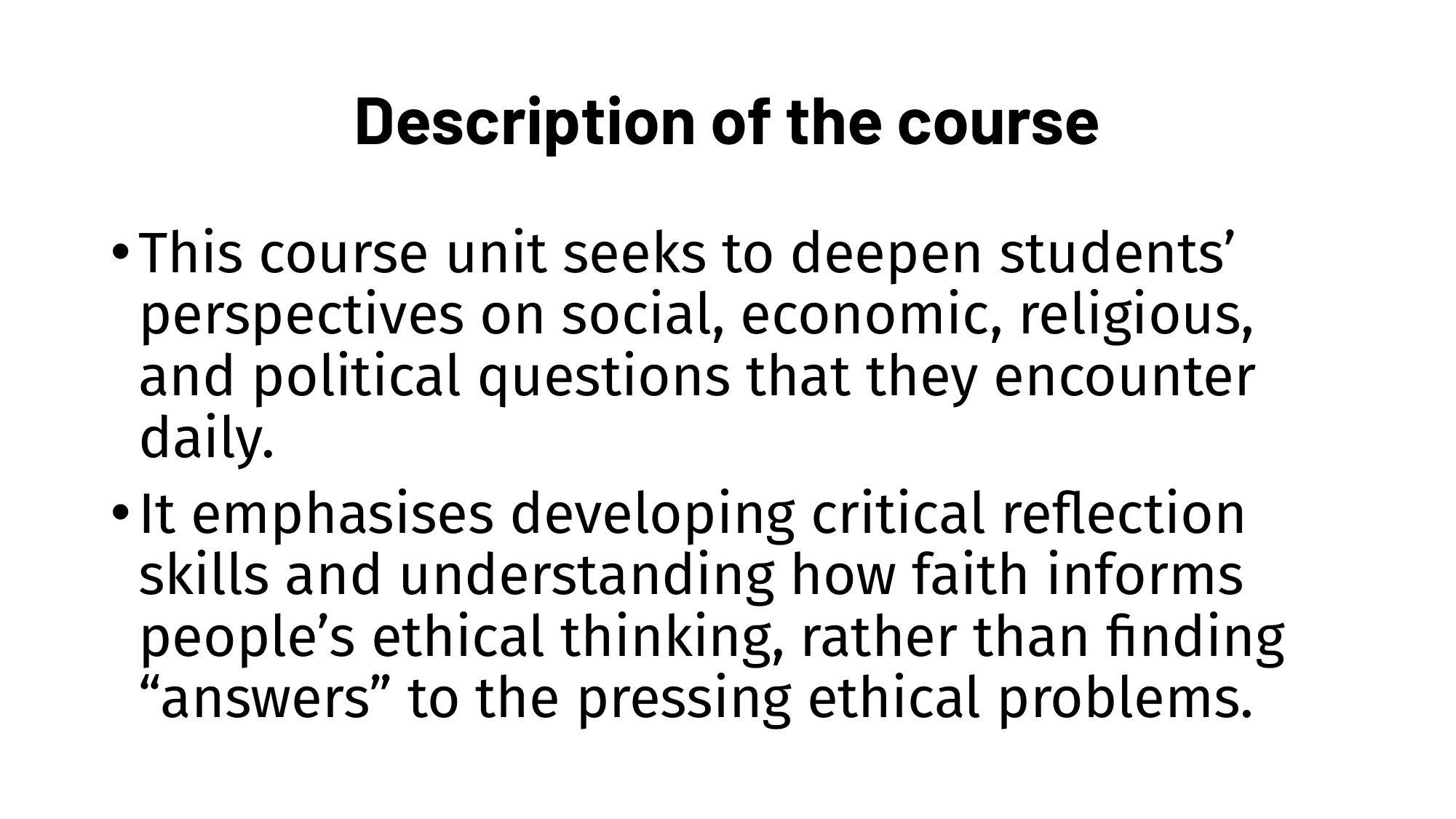

# Description of the course
This course unit seeks to deepen students’ perspectives on social, economic, religious, and political questions that they encounter daily.
It emphasises developing critical reflection skills and understanding how faith informs people’s ethical thinking, rather than finding “answers” to the pressing ethical problems.